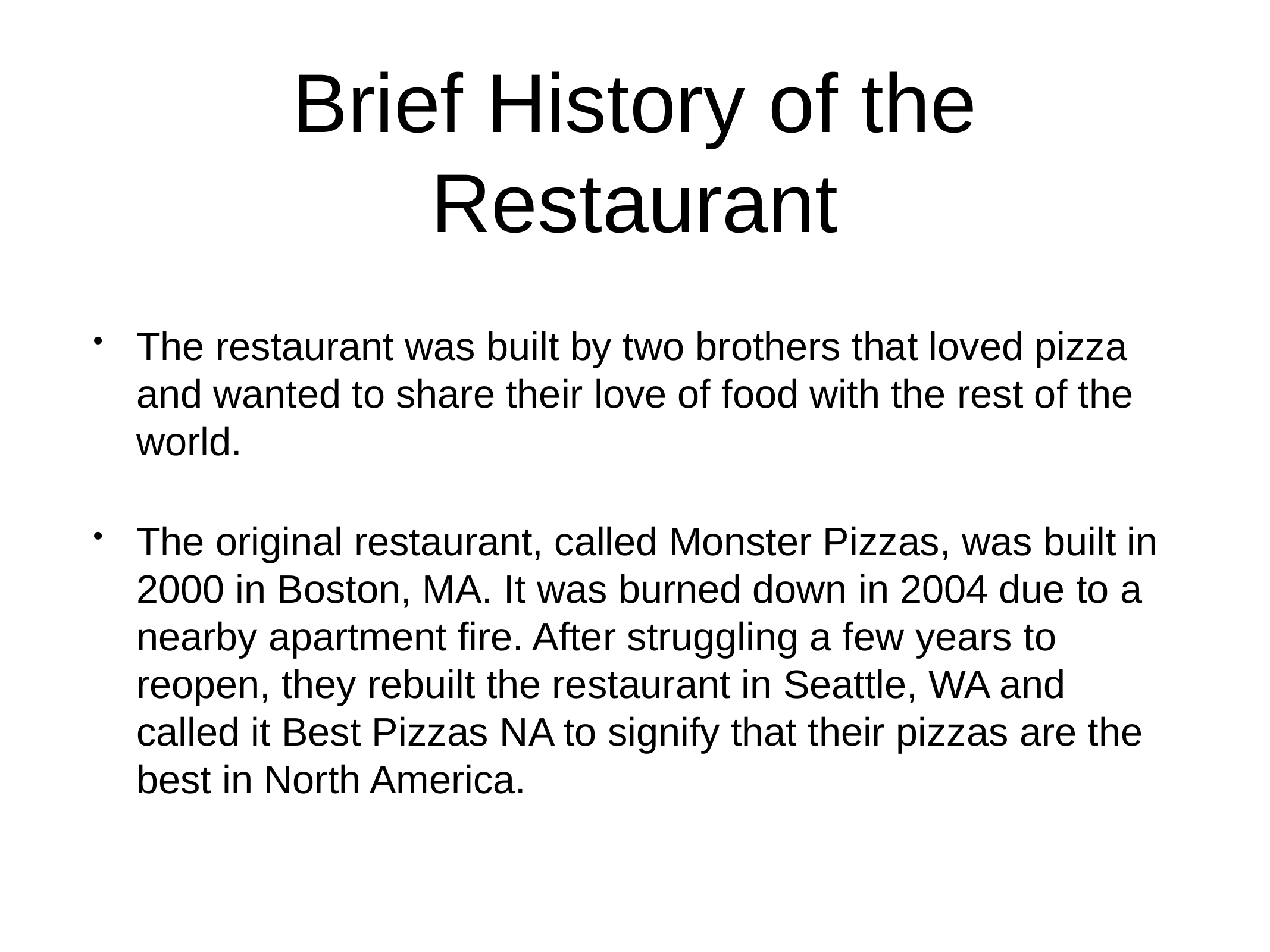

# Brief History of the Restaurant
The restaurant was built by two brothers that loved pizza and wanted to share their love of food with the rest of the world.
The original restaurant, called Monster Pizzas, was built in 2000 in Boston, MA. It was burned down in 2004 due to a nearby apartment fire. After struggling a few years to reopen, they rebuilt the restaurant in Seattle, WA and called it Best Pizzas NA to signify that their pizzas are the best in North America.